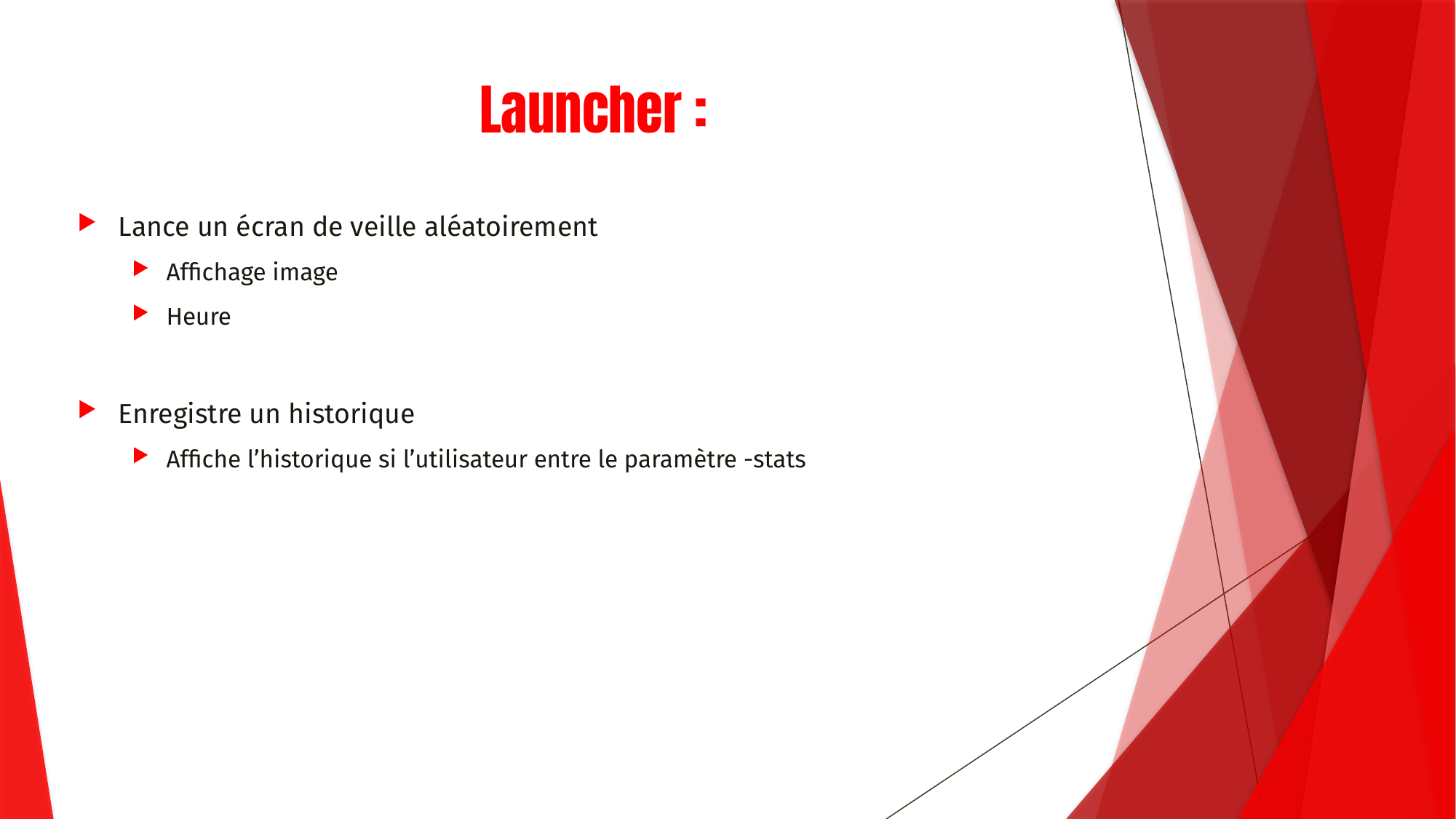

# Launcher :
Lance un écran de veille aléatoirement
Affichage image
Heure

Enregistre un historique
Affiche l’historique si l’utilisateur entre le paramètre -stats